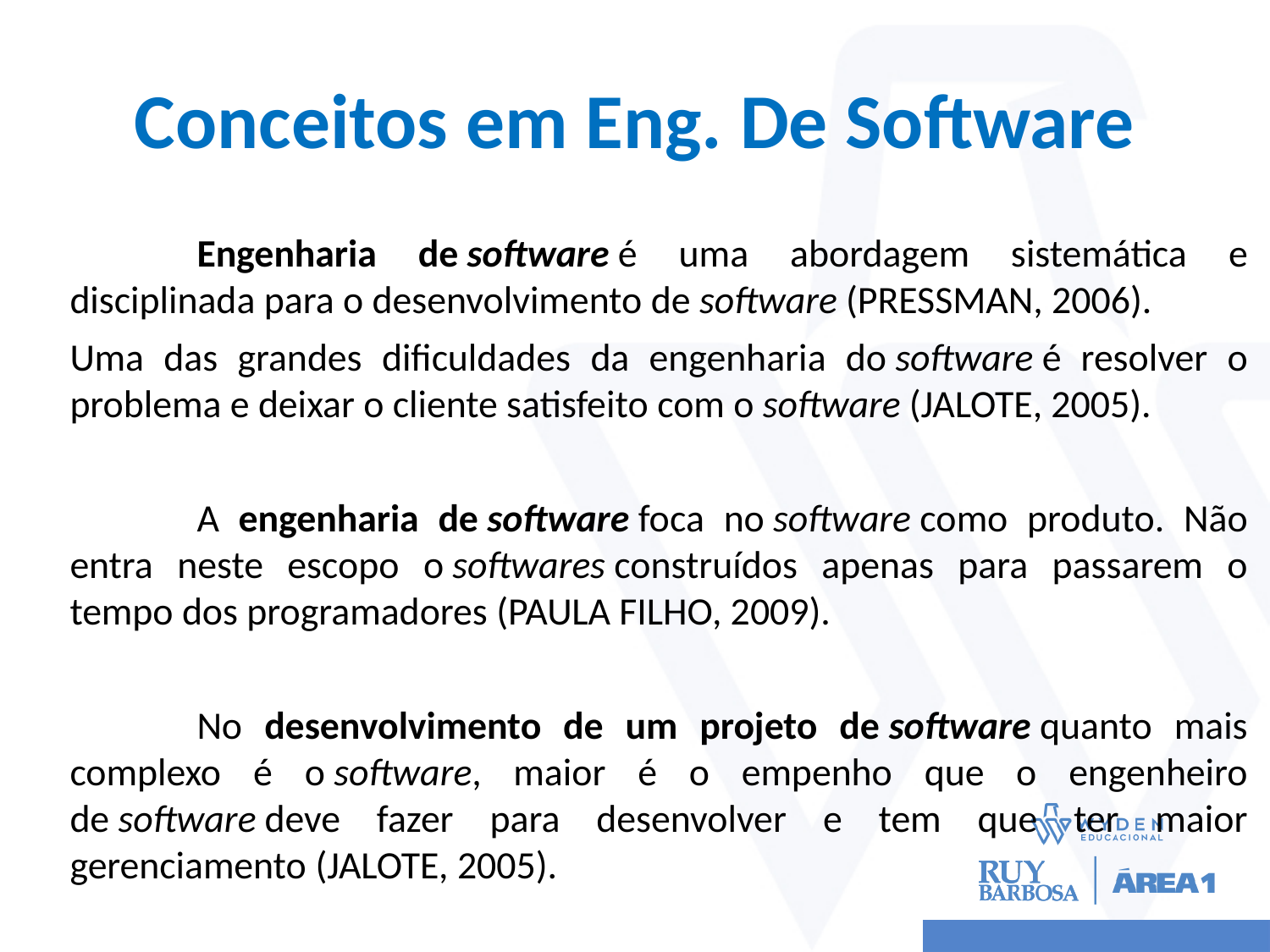

# Conceitos em Eng. De Software
	Engenharia de software é uma abordagem sistemática e disciplinada para o desenvolvimento de software (PRESSMAN, 2006).
Uma das grandes dificuldades da engenharia do software é resolver o problema e deixar o cliente satisfeito com o software (JALOTE, 2005).

	A engenharia de software foca no software como produto. Não entra neste escopo o softwares construídos apenas para passarem o tempo dos programadores (PAULA FILHO, 2009).

	No desenvolvimento de um projeto de software quanto mais complexo é o software, maior é o empenho que o engenheiro de software deve fazer para desenvolver e tem que ter maior gerenciamento (JALOTE, 2005).